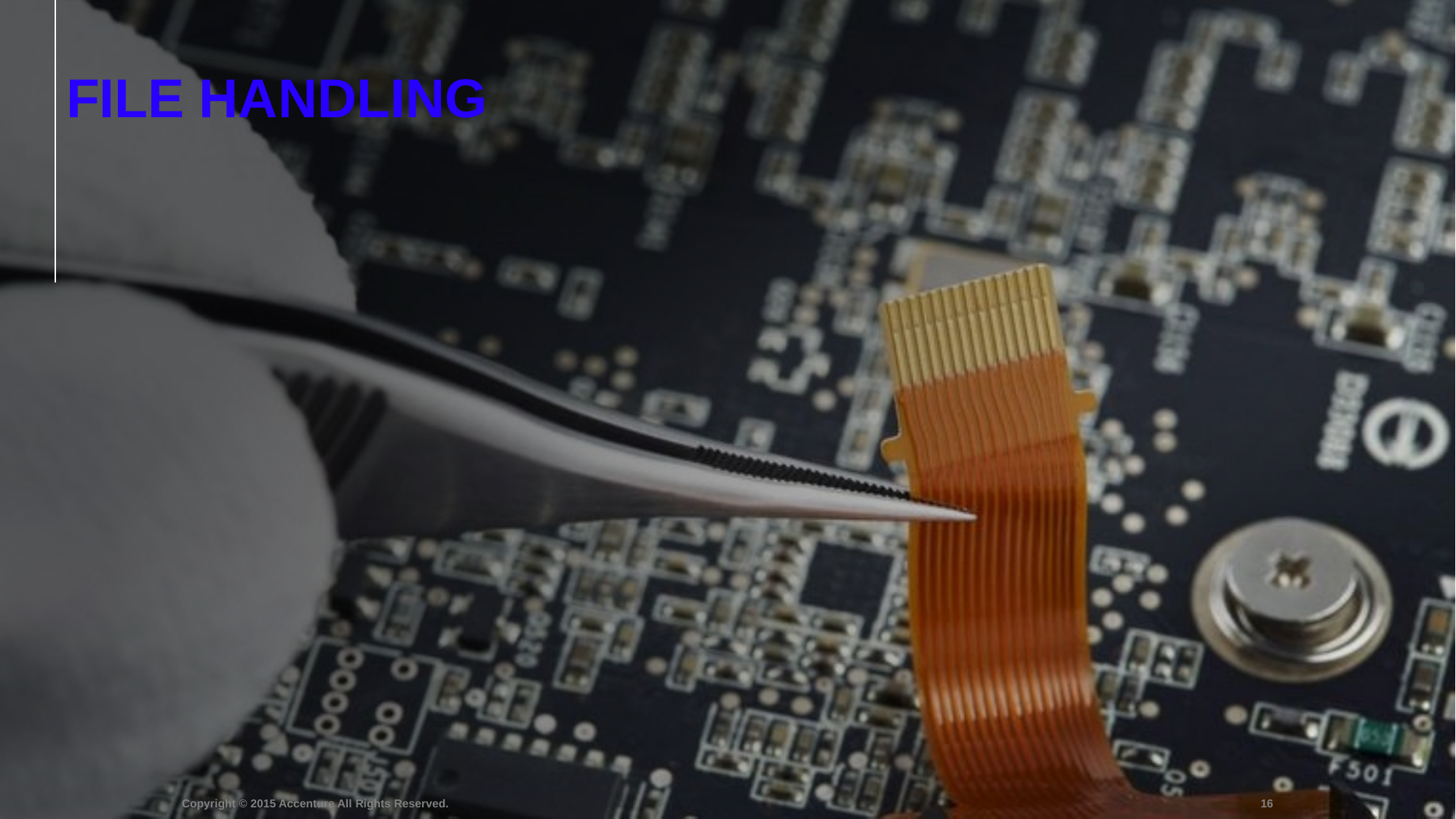

# FILE HANDLING
Copyright © 2015 Accenture All Rights Reserved.
16